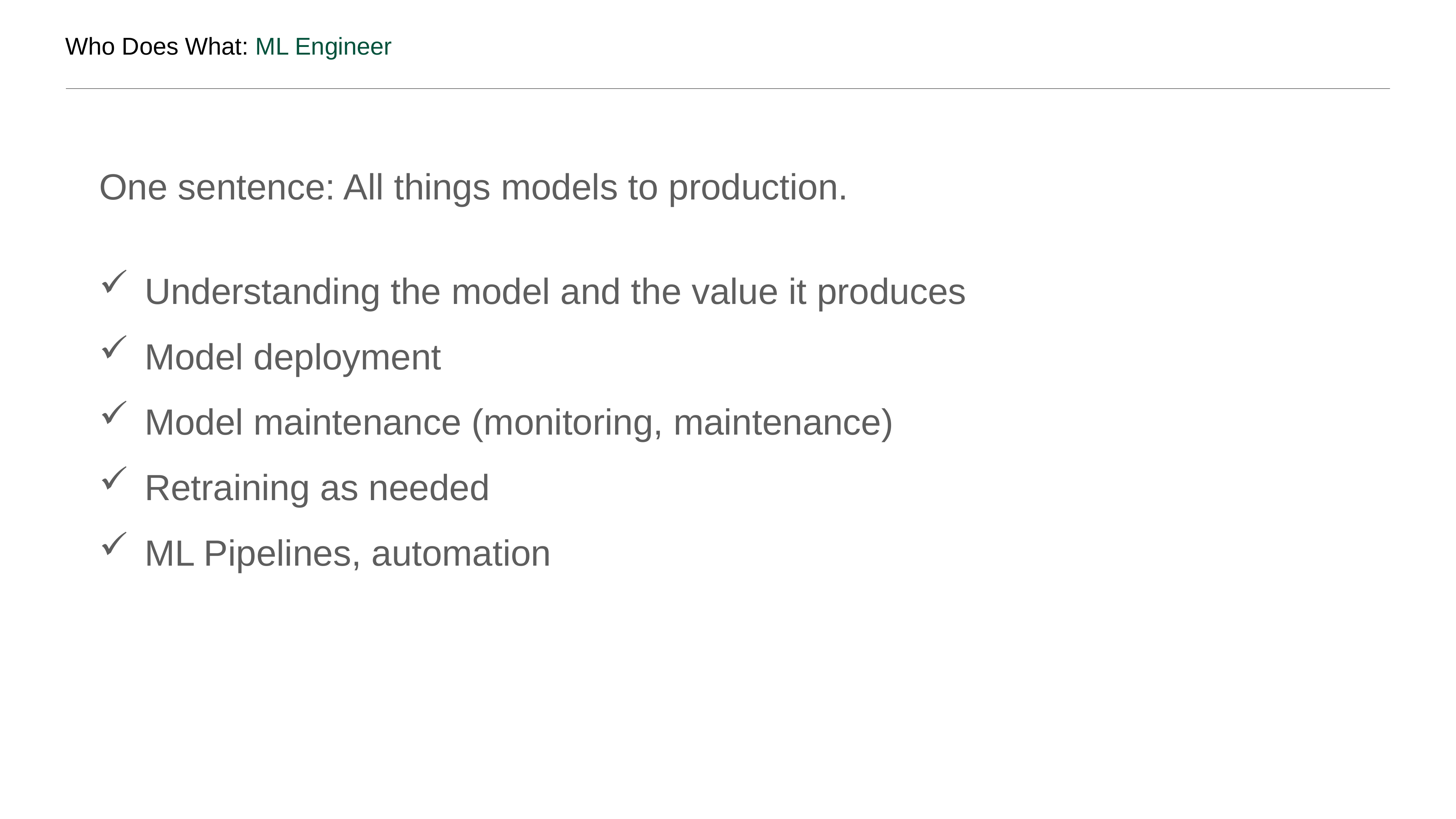

Who Does What: ML Engineer
One sentence: All things models to production.
Understanding the model and the value it produces
Model deployment
Model maintenance (monitoring, maintenance)
Retraining as needed
ML Pipelines, automation